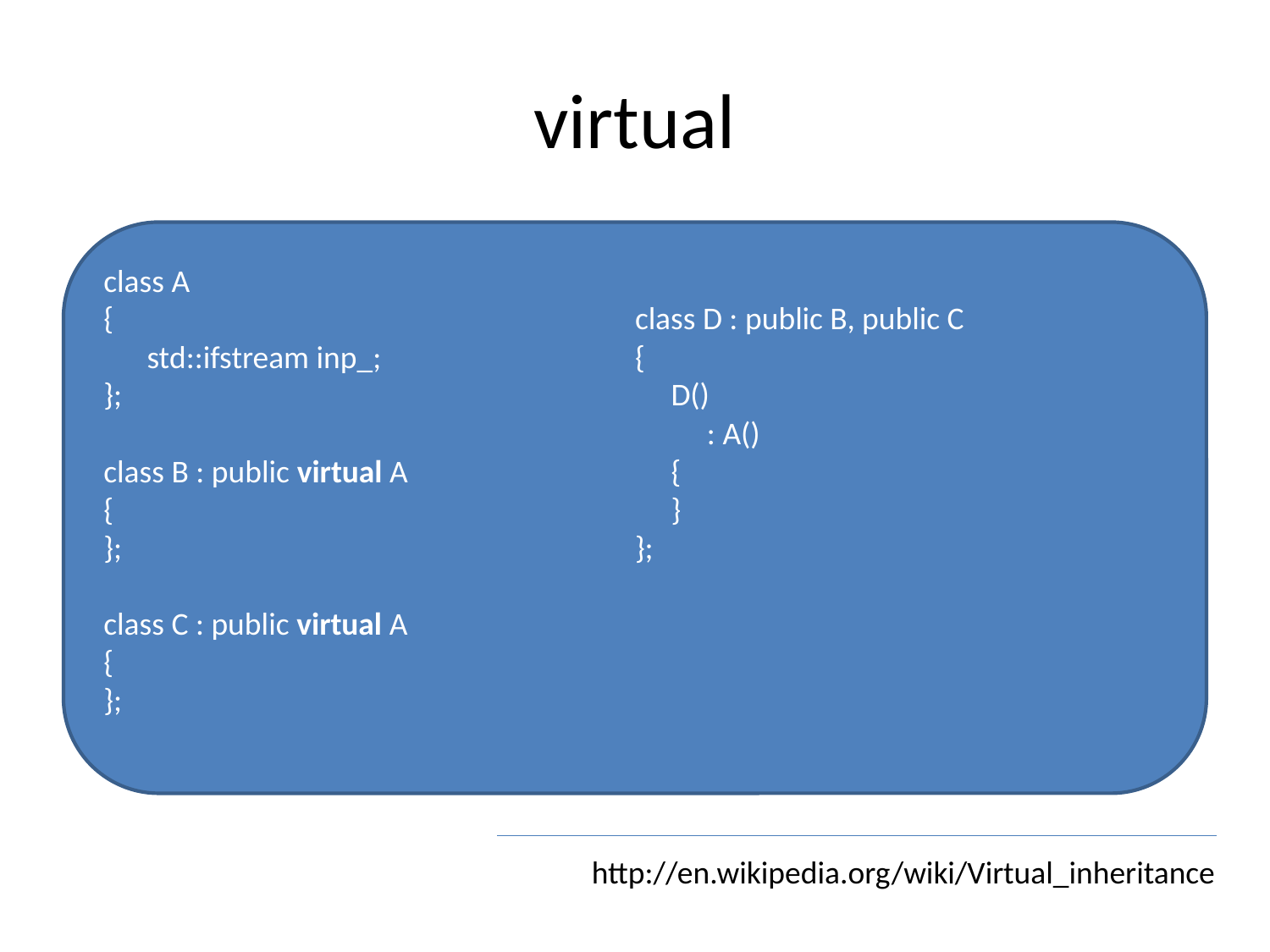

# virtual

class A
{
      std::ifstream inp_;
};

class B : public virtual A
{
};

class C : public virtual A
{
};

class D : public B, public C
{
     D()
          : A()
     {
     }
};

http://en.wikipedia.org/wiki/Virtual_inheritance